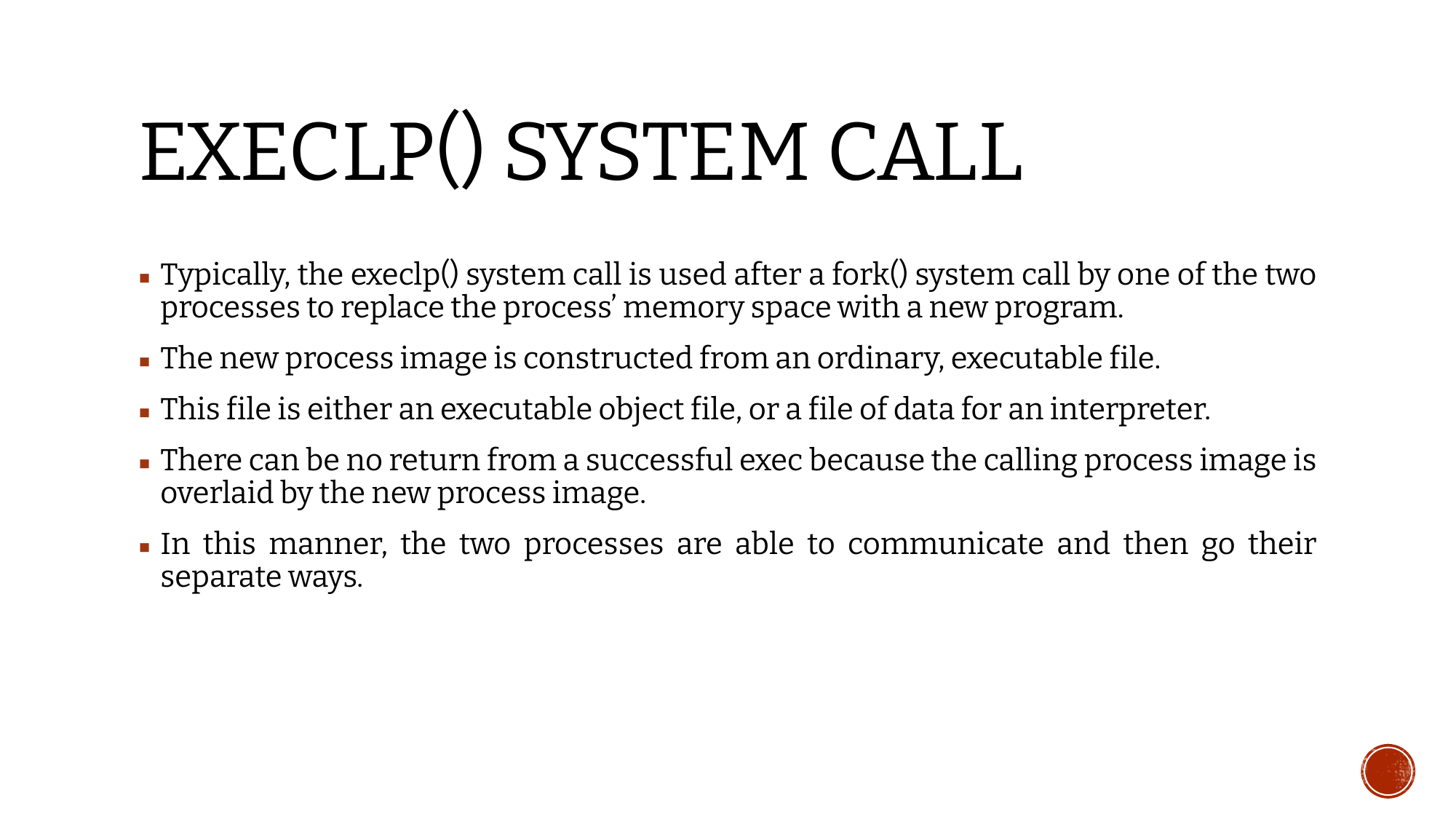

# EXECLP() SYSTEM CALL
Typically, the execlp() system call is used after a fork() system call by one of the two processes to replace the process’ memory space with a new program.
The new process image is constructed from an ordinary, executable file.
This file is either an executable object file, or a file of data for an interpreter.
There can be no return from a successful exec because the calling process image is overlaid by the new process image.
In this manner, the two processes are able to communicate and then go their separate ways.